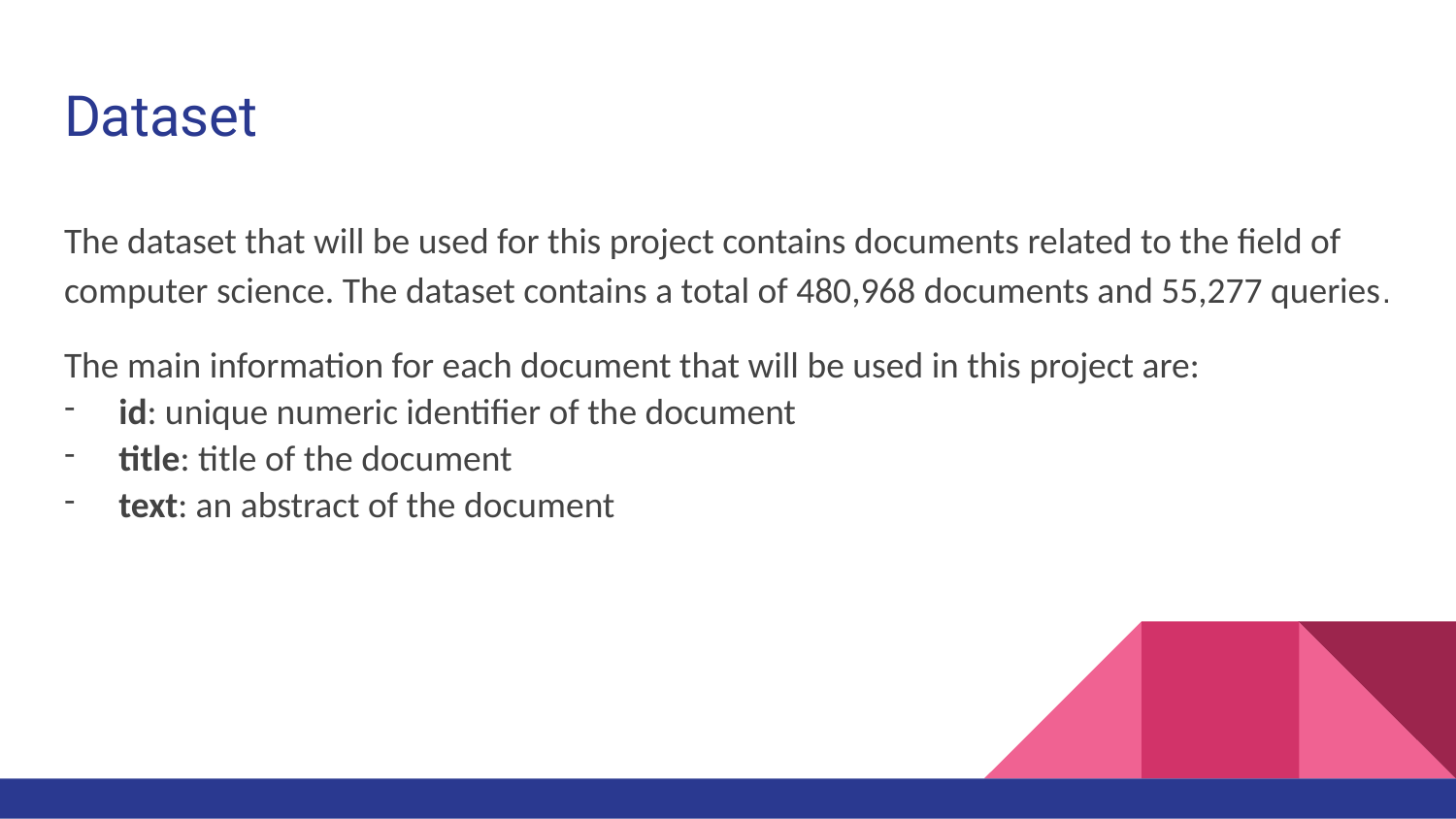

# Dataset
The dataset that will be used for this project contains documents related to the field of computer science. The dataset contains a total of 480,968 documents and 55,277 queries.
The main information for each document that will be used in this project are:
id: unique numeric identifier of the document
title: title of the document
text: an abstract of the document